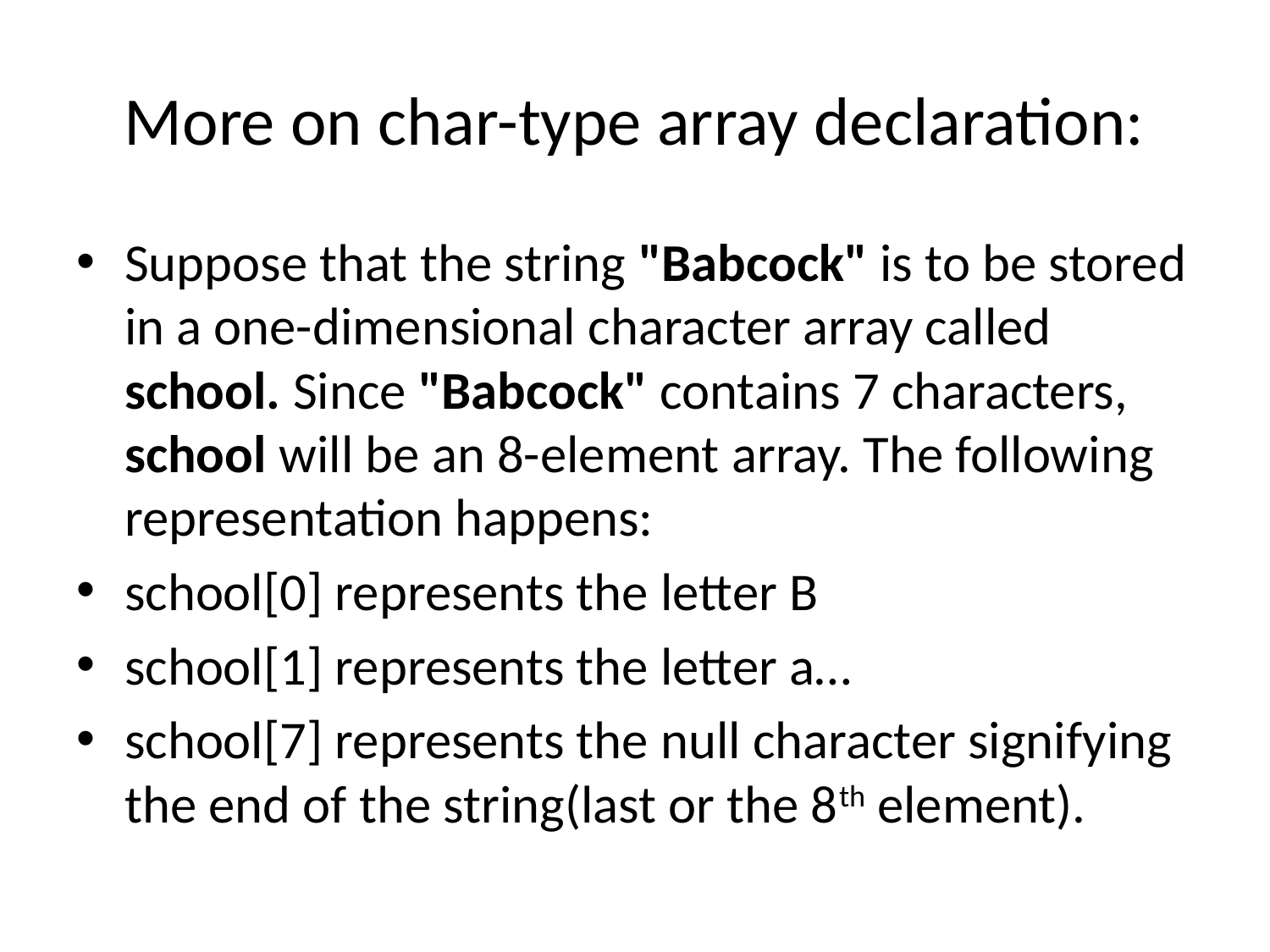

# More on char-type array declaration:
Suppose that the string "Babcock" is to be stored in a one-dimensional character array called school. Since "Babcock" contains 7 characters, school will be an 8-element array. The following representation happens:
school[0] represents the letter B
school[1] represents the letter a…
school[7] represents the null character signifying the end of the string(last or the 8th element).